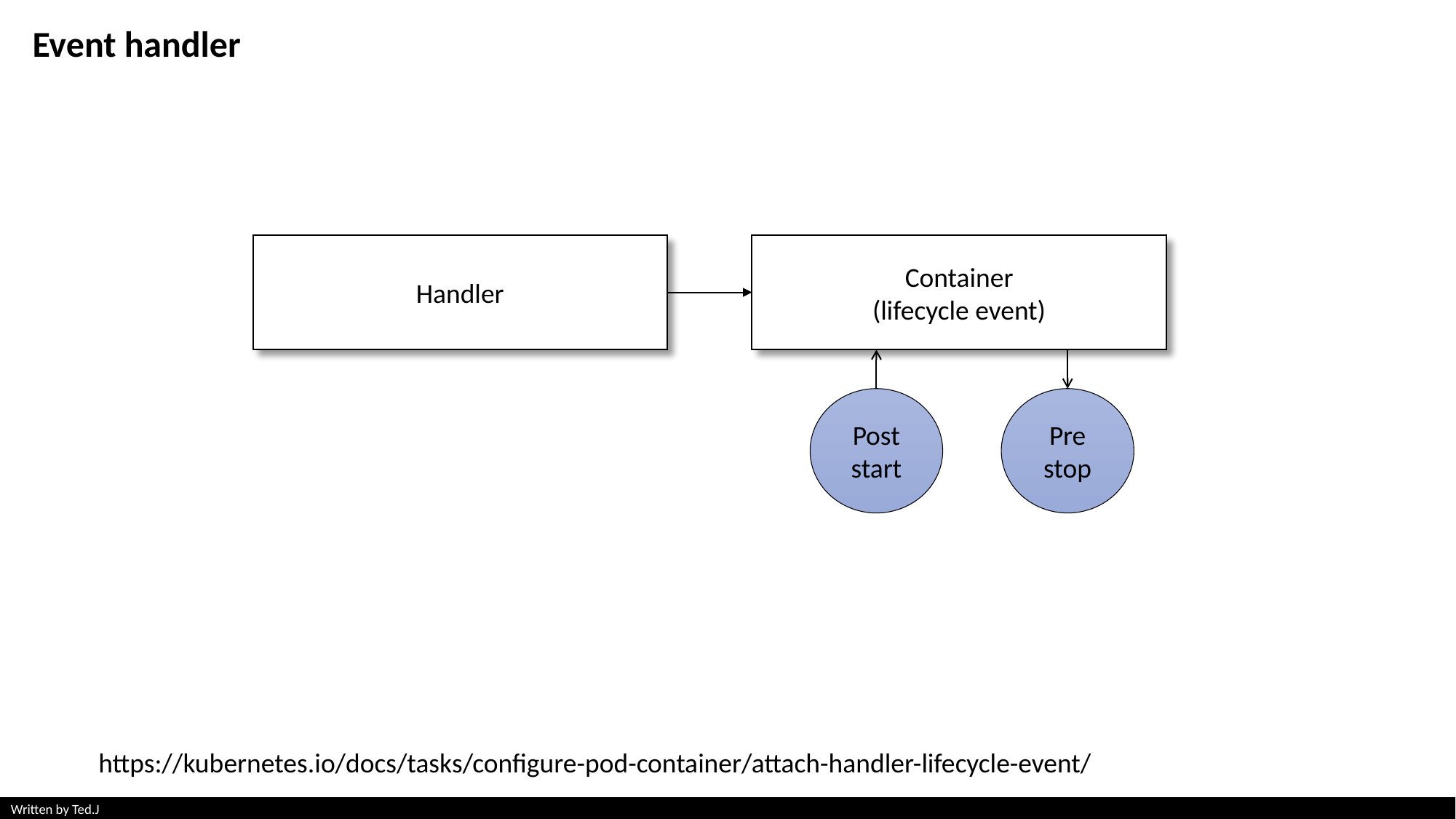

Event handler
Handler
Container
(lifecycle event)
Post
start
Pre
stop
https://kubernetes.io/docs/tasks/configure-pod-container/attach-handler-lifecycle-event/